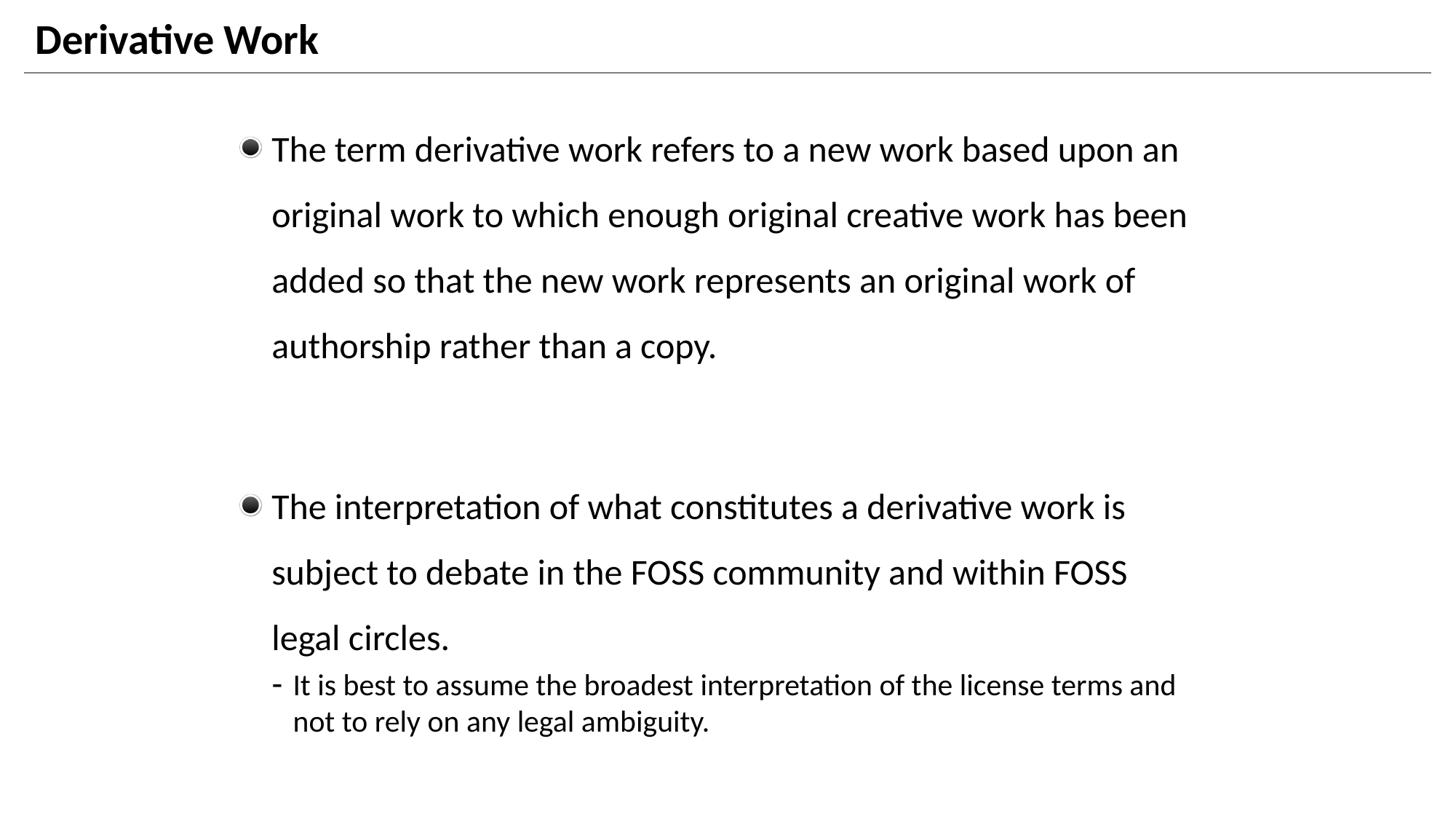

# Derivative Work
The term derivative work refers to a new work based upon an original work to which enough original creative work has been added so that the new work represents an original work of authorship rather than a copy.

The interpretation of what constitutes a derivative work is subject to debate in the FOSS community and within FOSS legal circles.
It is best to assume the broadest interpretation of the license terms and not to rely on any legal ambiguity.